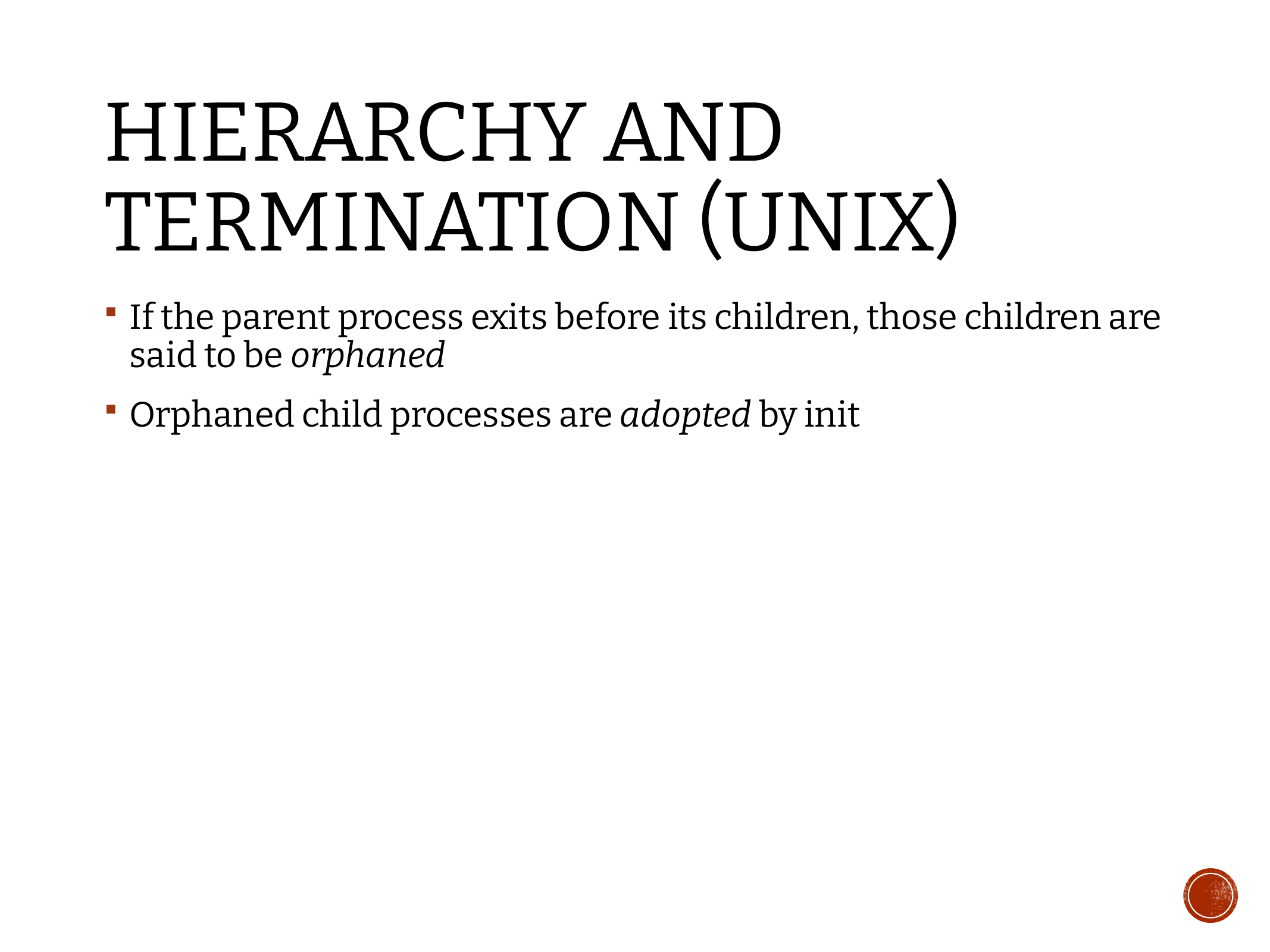

# Hierarchy and Termination (UNIX)
If the parent process exits before its children, those children are said to be orphaned
Orphaned child processes are adopted by init